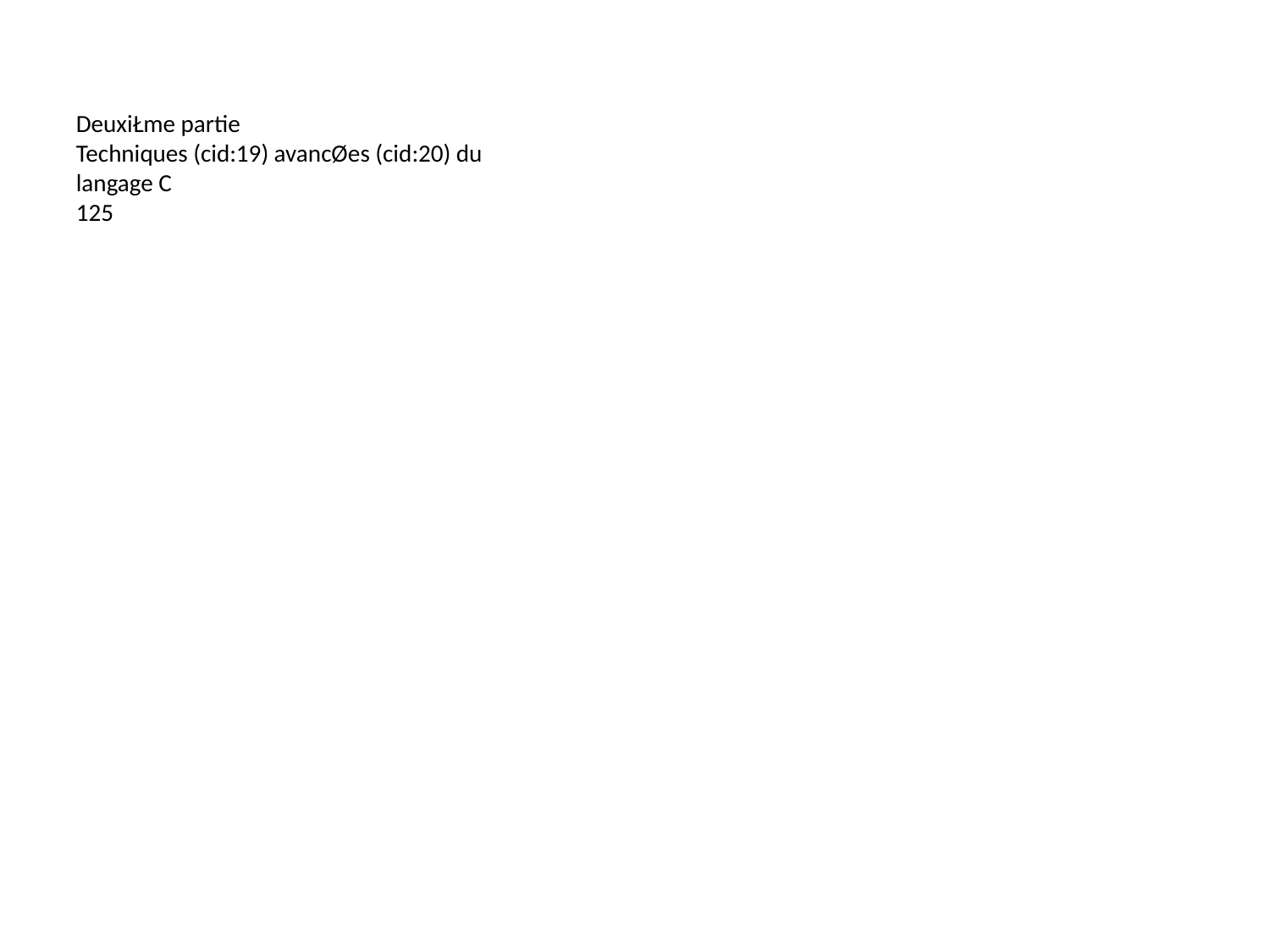

DeuxiŁme partie
Techniques (cid:19) avancØes (cid:20) du
langage C
125